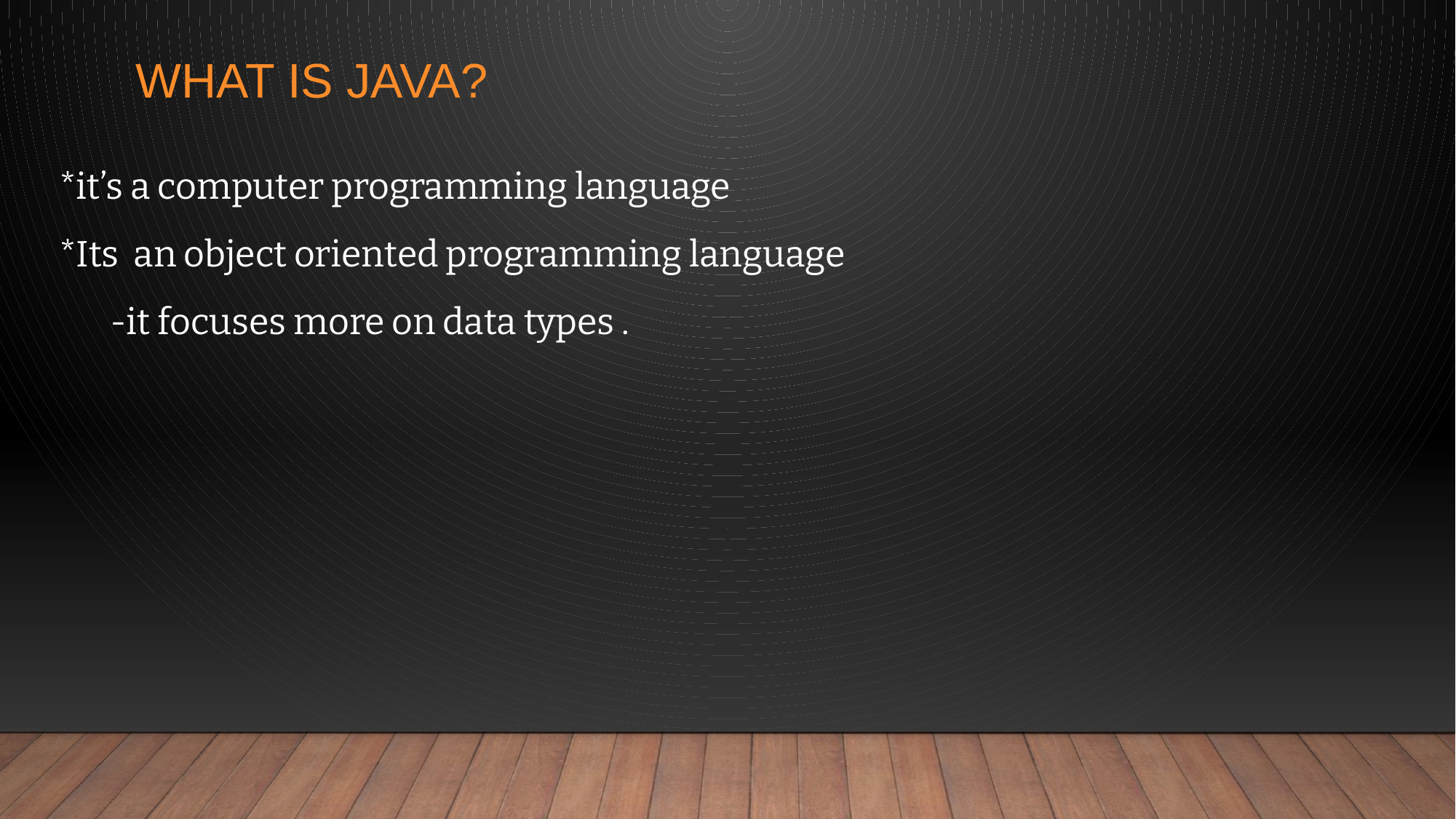

# WHAT IS JAVA?
*it’s a computer programming language
*Its  an object oriented programming language
       -it focuses more on data types .